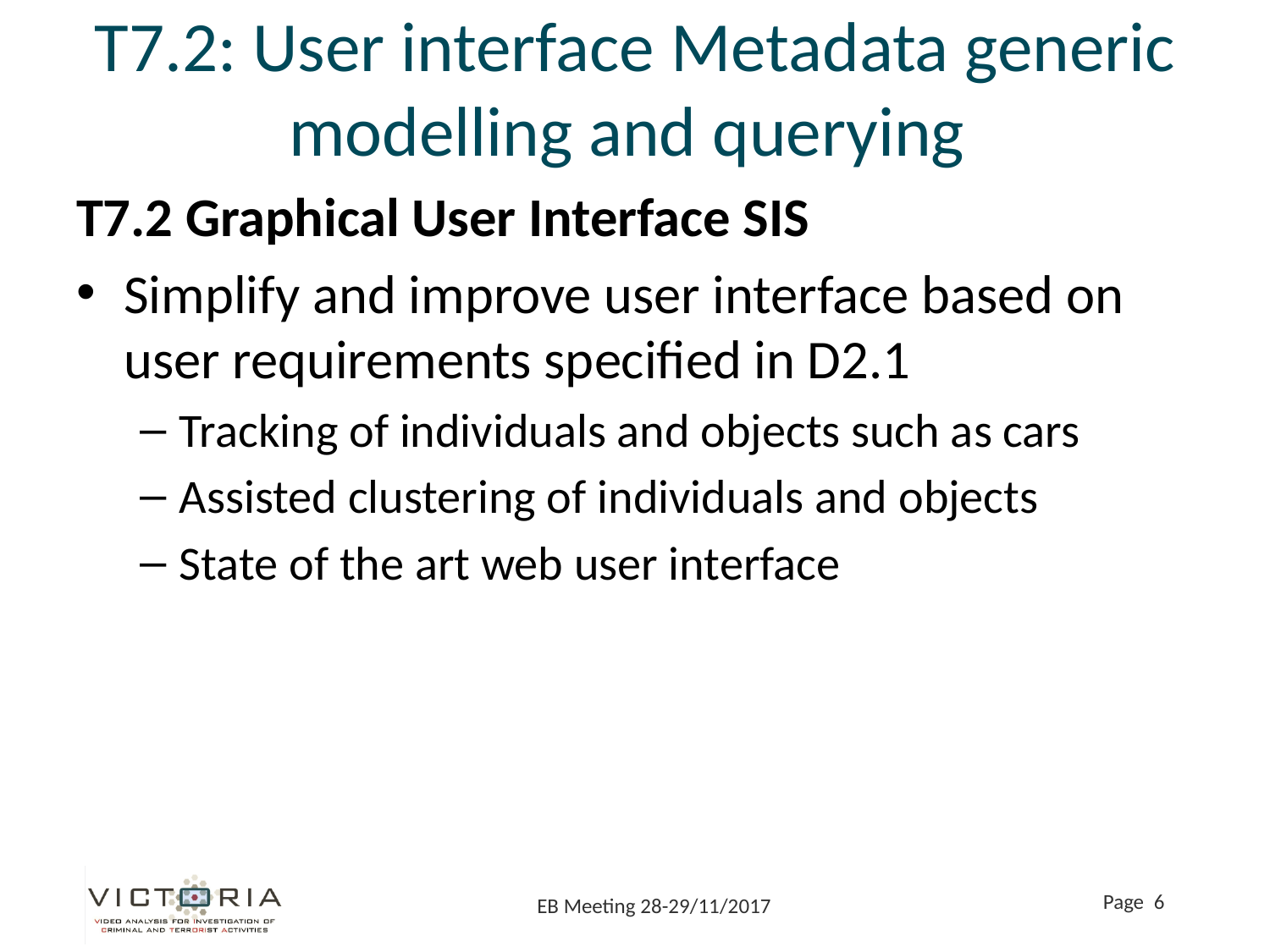

# T7.2: User interface Metadata generic modelling and querying
T7.2 Graphical User Interface SIS
Simplify and improve user interface based on user requirements specified in D2.1
Tracking of individuals and objects such as cars
Assisted clustering of individuals and objects
State of the art web user interface

Page  6
EB Meeting 28-29/11/2017